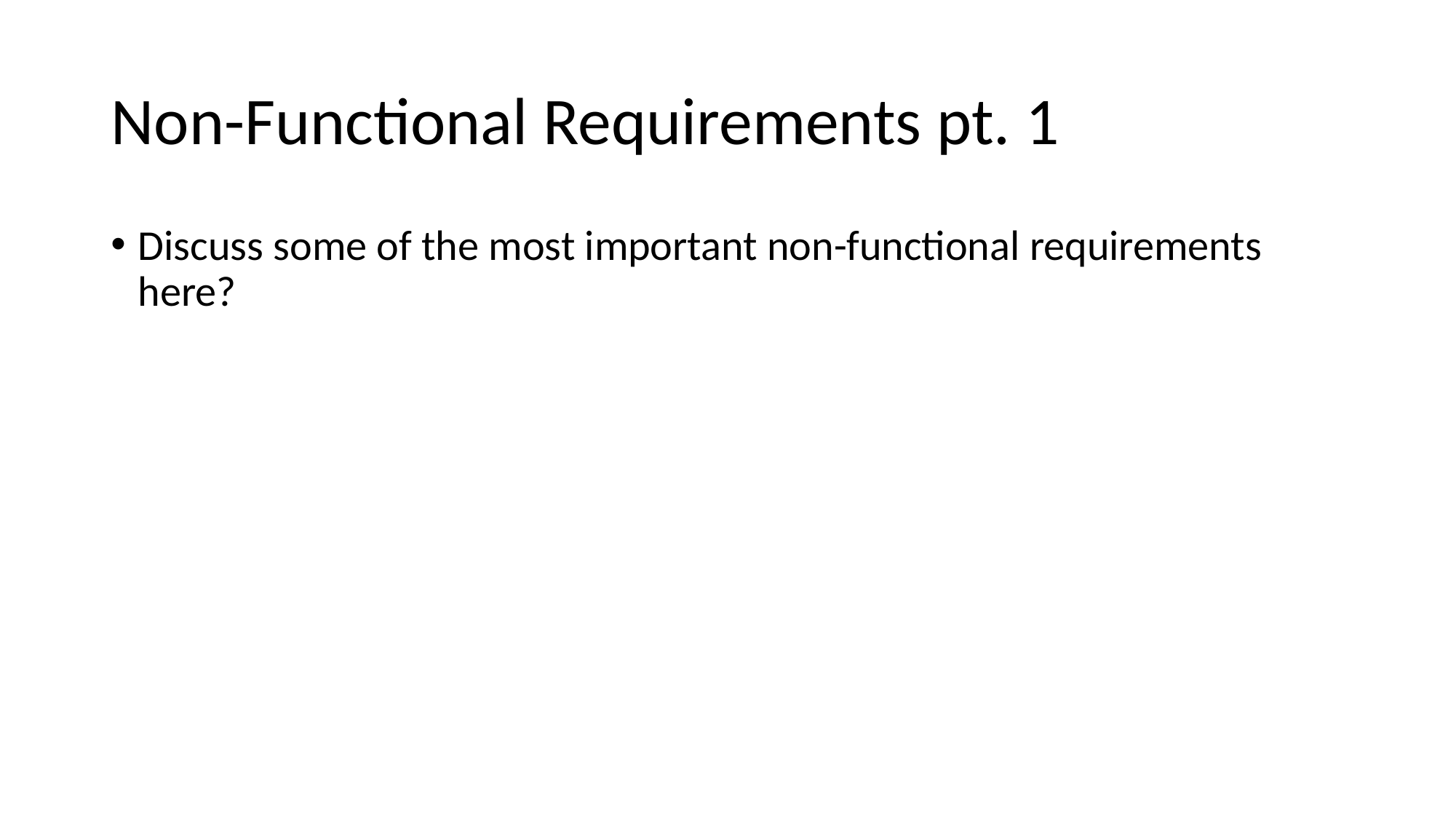

# Non-Functional Requirements pt. 1
Discuss some of the most important non-functional requirements here?